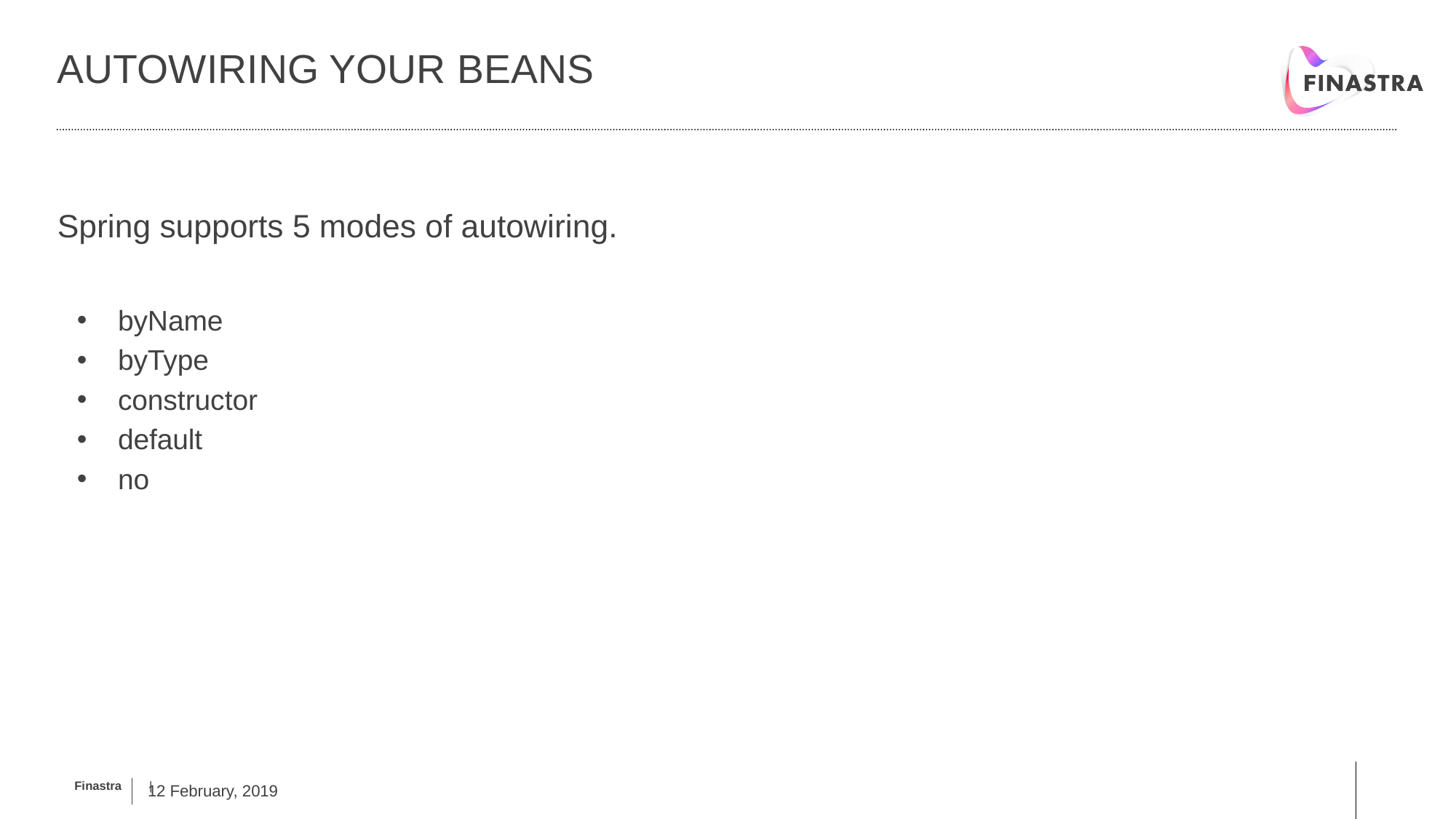

# Autowiring your beans

Spring supports 5 modes of autowiring.

byName
byType
constructor
default
no

12 February, 2019